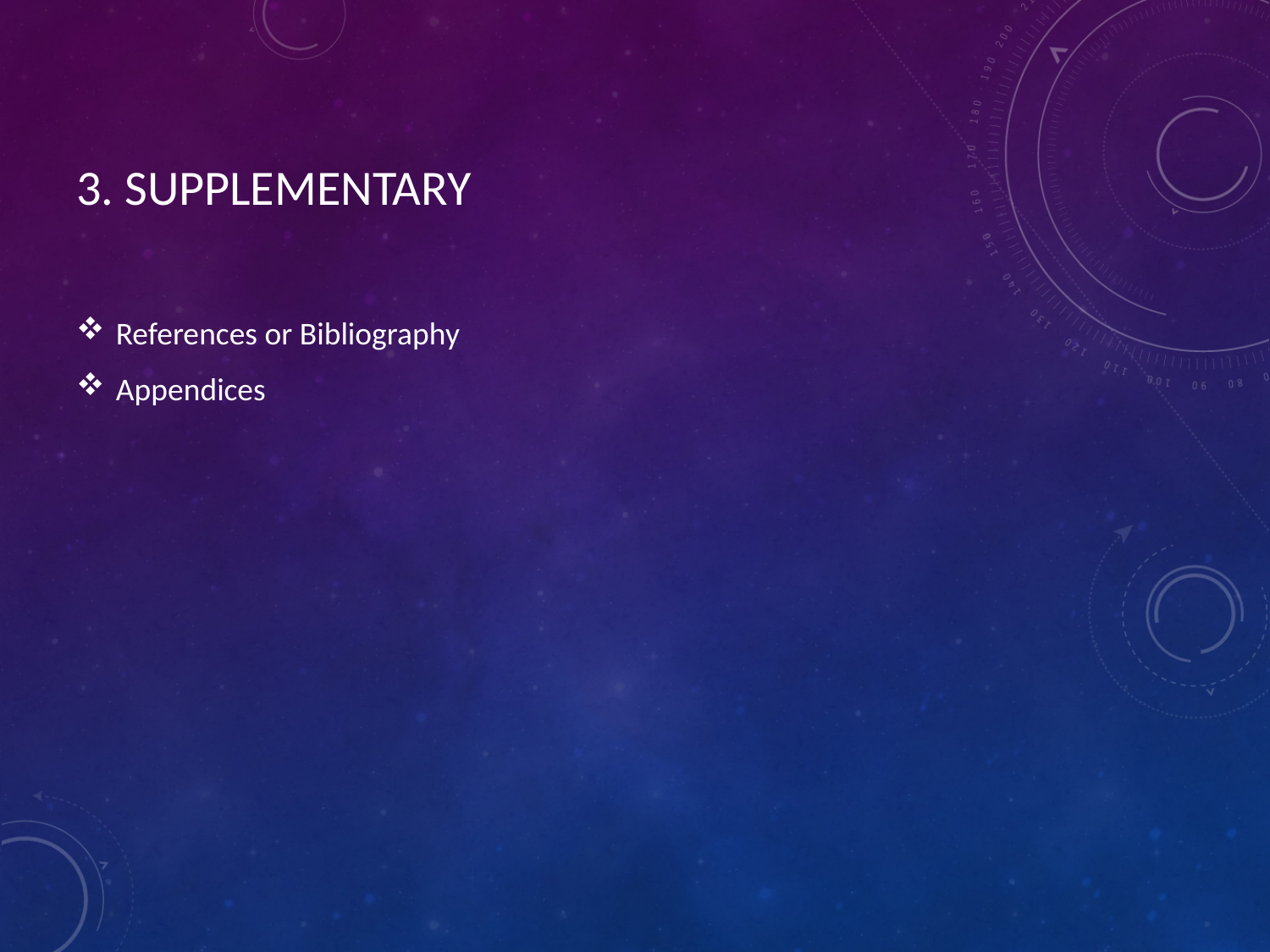

# 3. Supplementary
References or Bibliography
Appendices